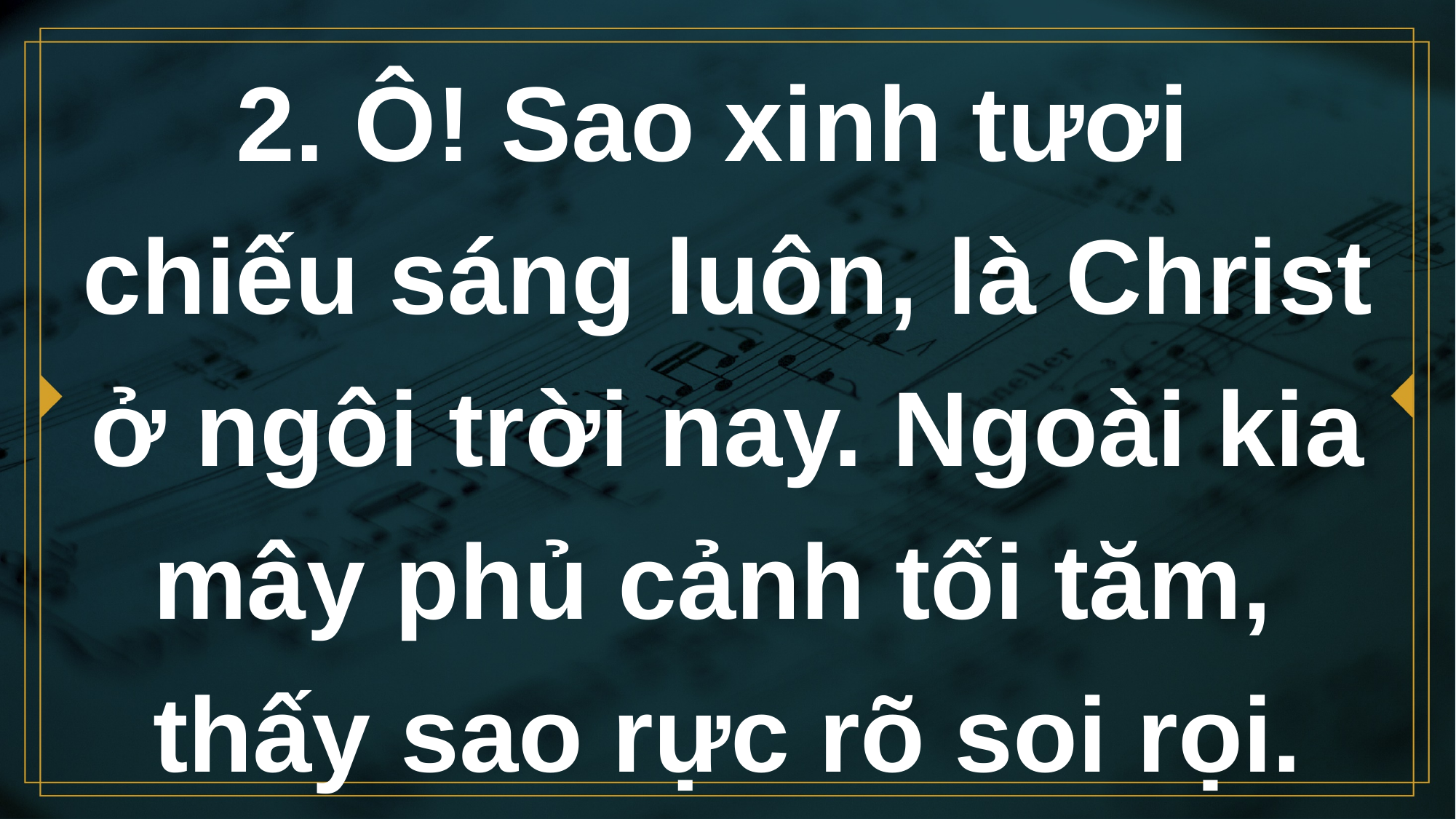

# 2. Ô! Sao xinh tươi chiếu sáng luôn, là Christ ở ngôi trời nay. Ngoài kia mây phủ cảnh tối tăm, thấy sao rực rõ soi rọi.